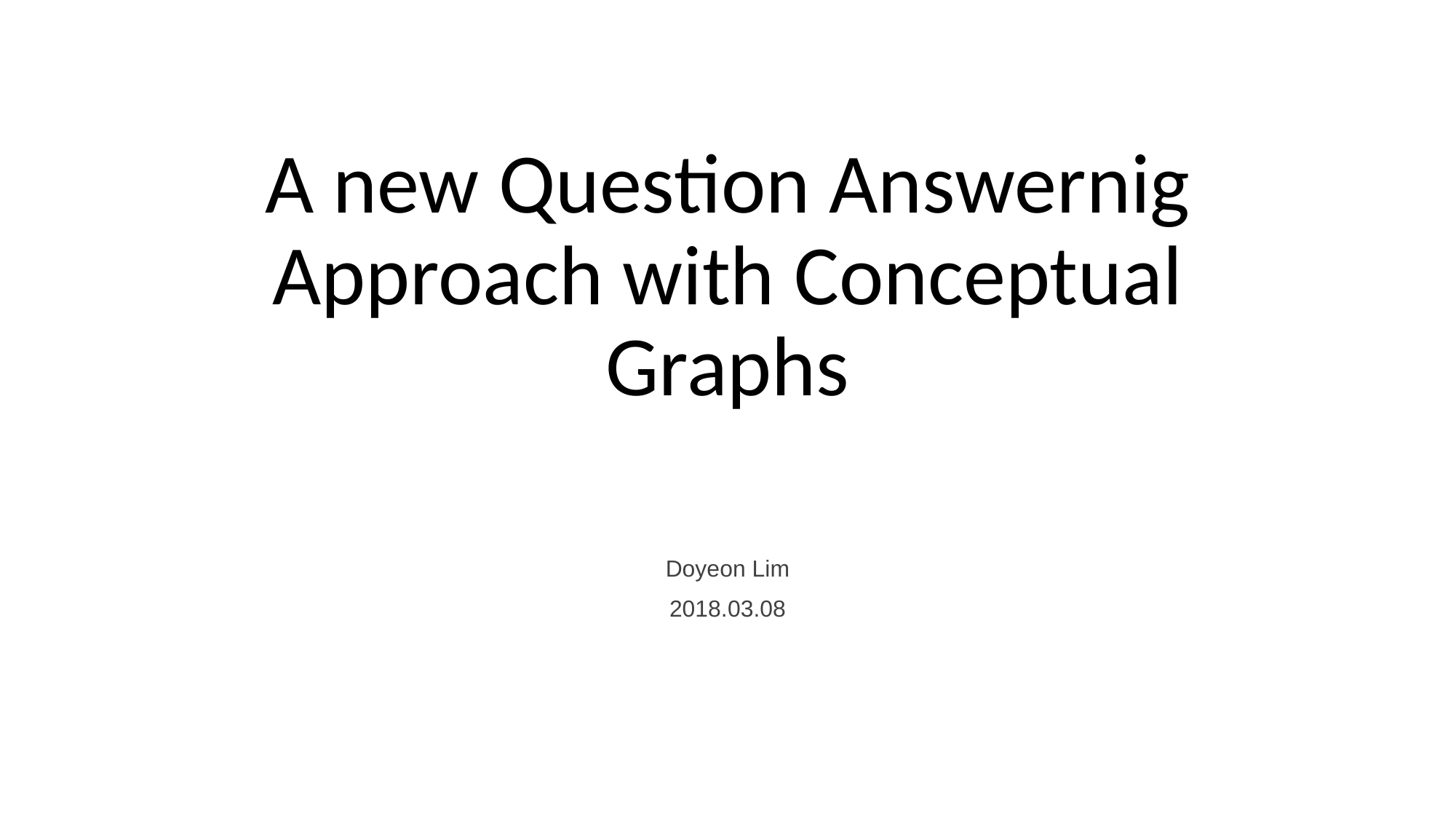

# A new Question Answernig Approach with Conceptual Graphs

Doyeon Lim
2018.03.08